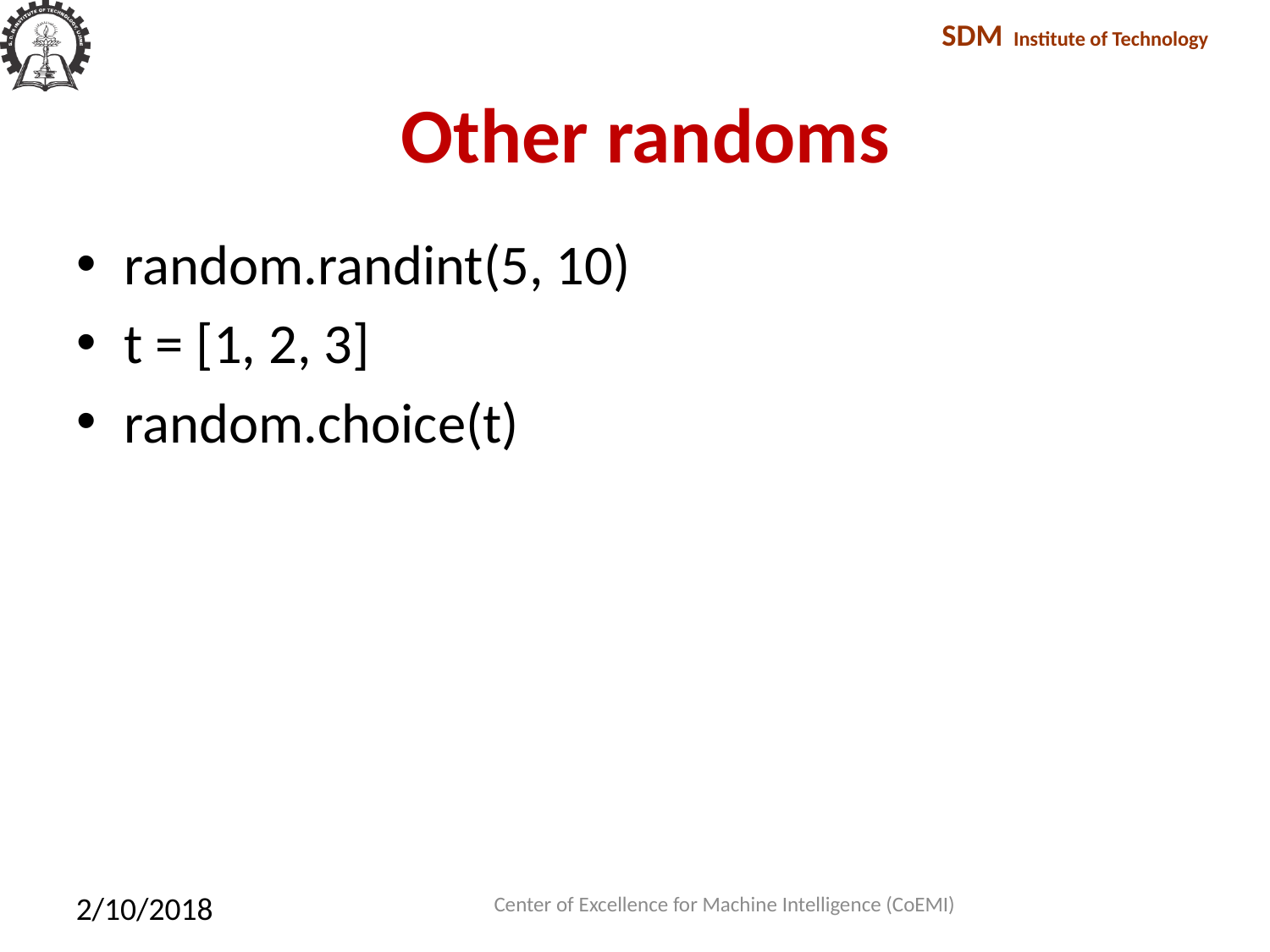

# Other randoms
random.randint(5, 10)
t = [1, 2, 3]
random.choice(t)
Center of Excellence for Machine Intelligence (CoEMI)
2/10/2018